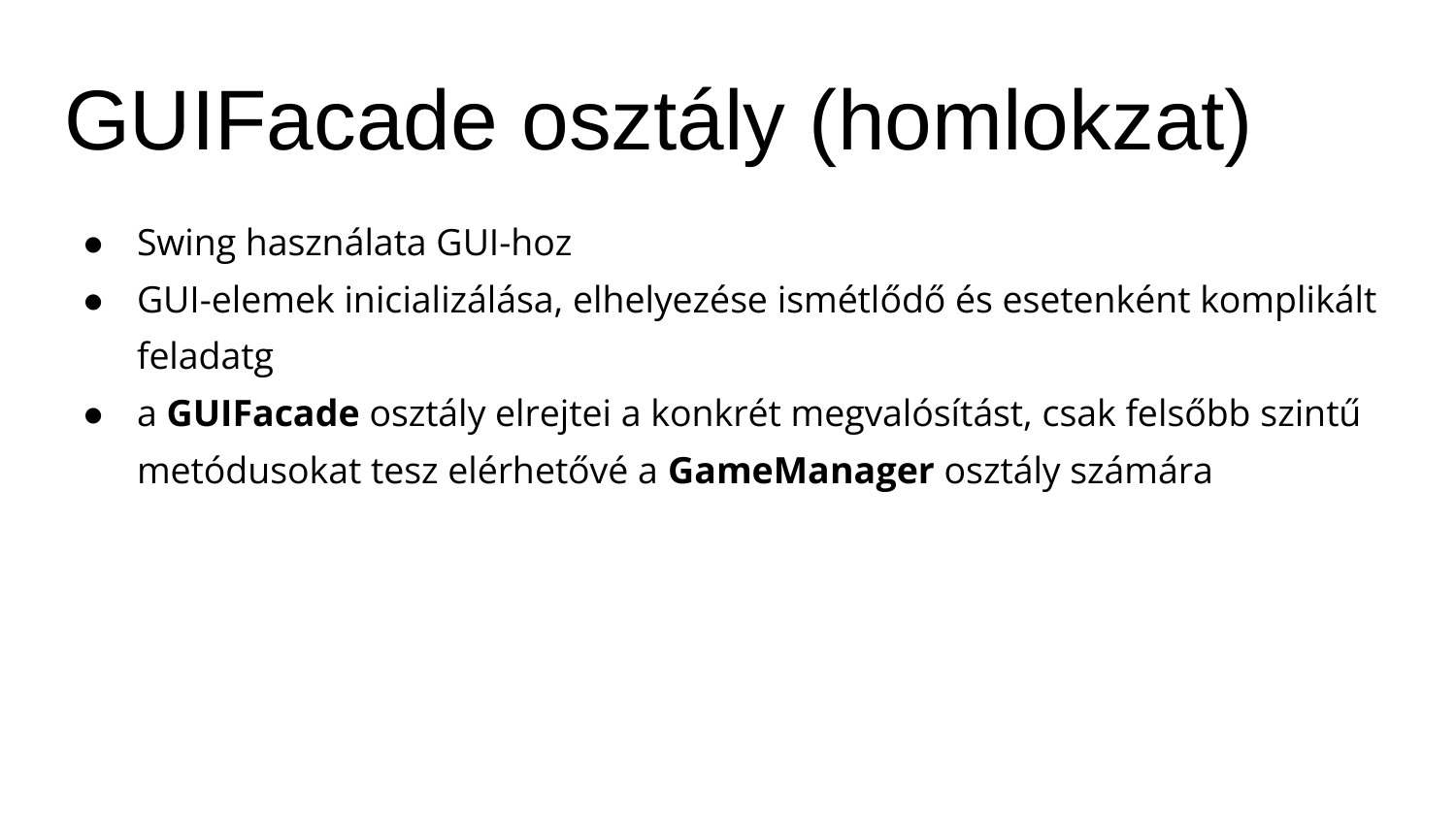

# GUIFacade osztály (homlokzat)
Swing használata GUI-hoz
GUI-elemek inicializálása, elhelyezése ismétlődő és esetenként komplikált feladatg
a GUIFacade osztály elrejtei a konkrét megvalósítást, csak felsőbb szintű metódusokat tesz elérhetővé a GameManager osztály számára